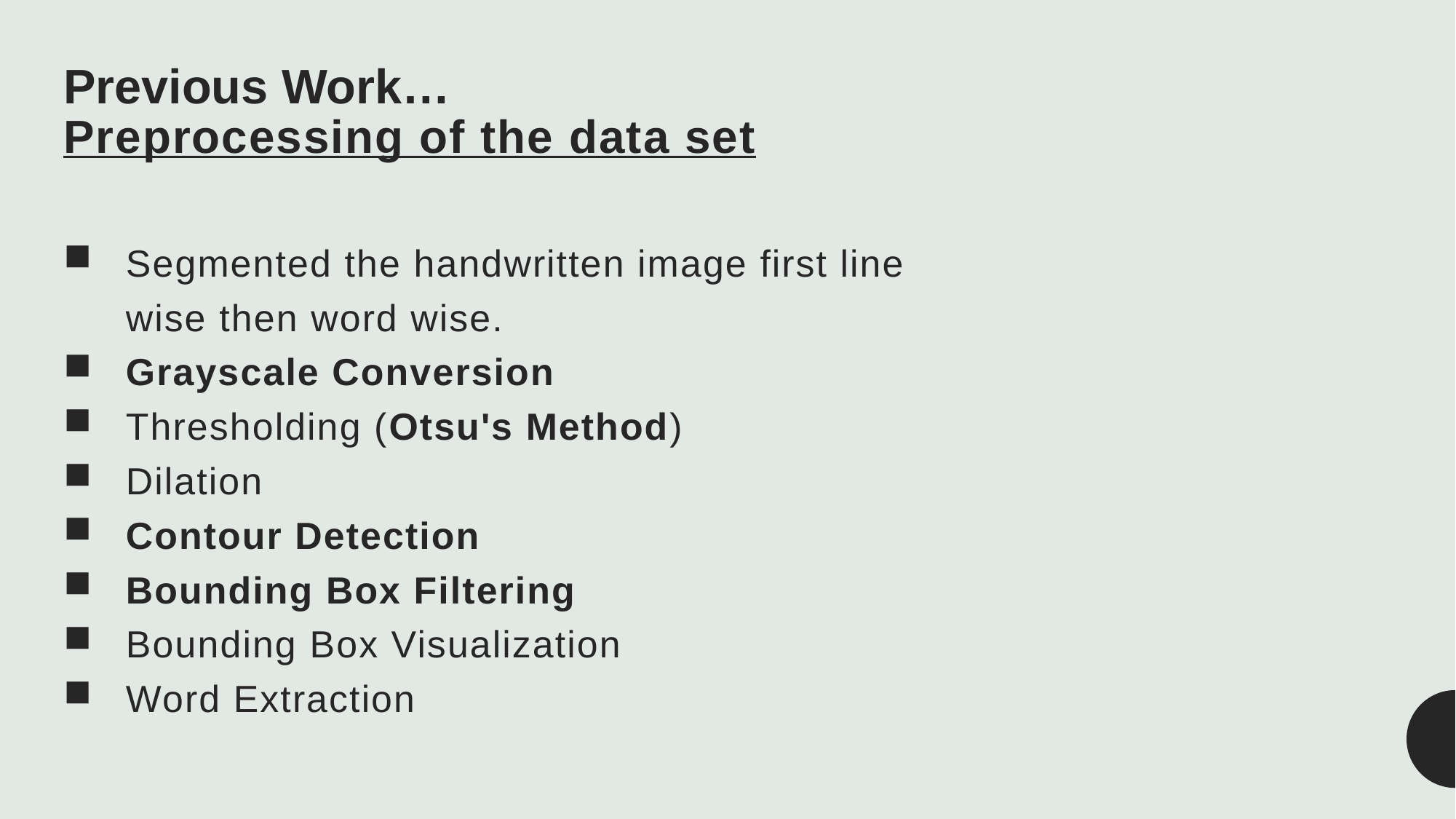

Previous Work…
# Preprocessing of the data set
Segmented the handwritten image first line wise then word wise.
Grayscale Conversion
Thresholding (Otsu's Method)
Dilation
Contour Detection
Bounding Box Filtering
Bounding Box Visualization
Word Extraction